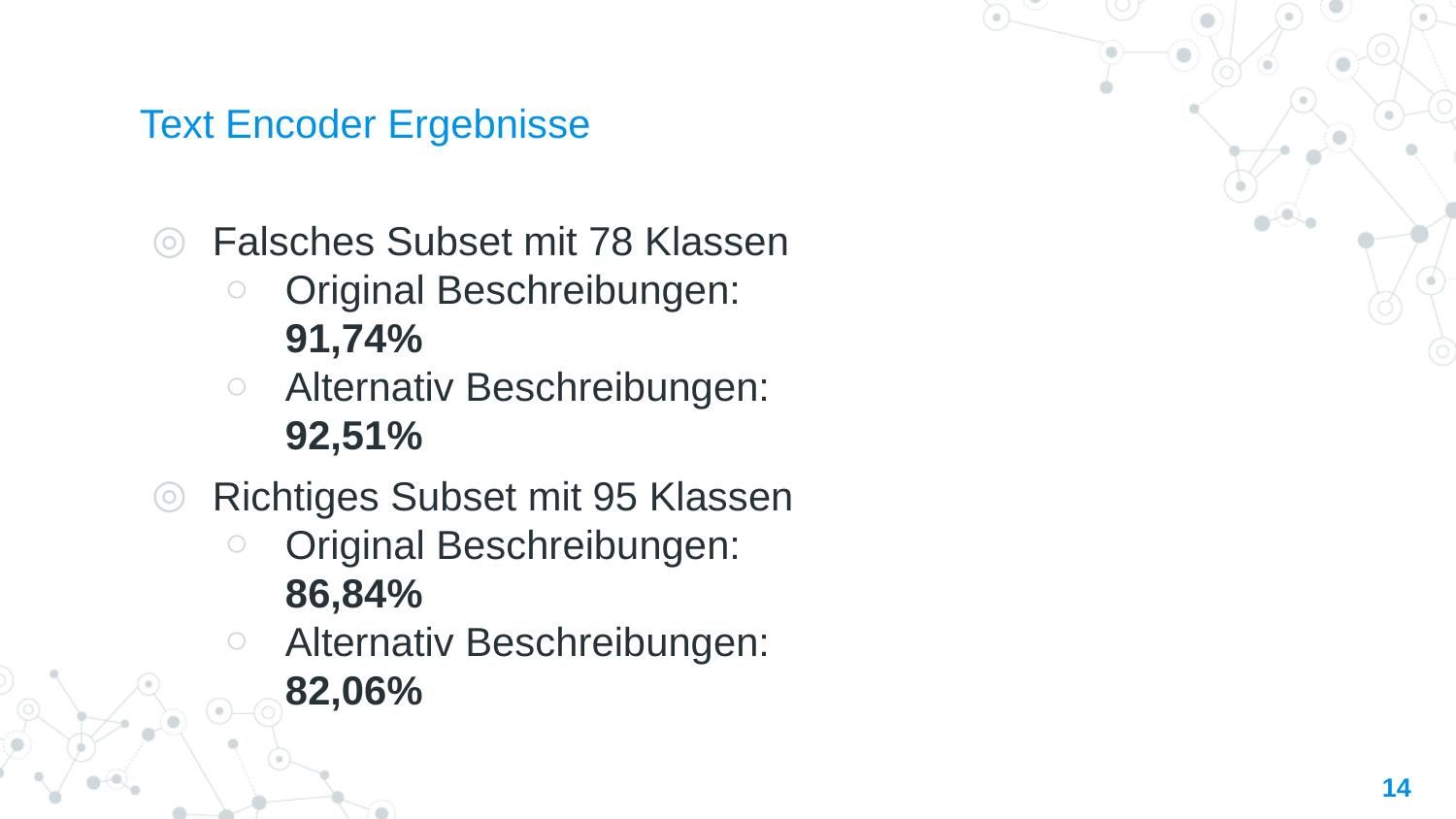

# Text Encoder Ergebnisse
Falsches Subset mit 78 Klassen
Original Beschreibungen: 91,74%
Alternativ Beschreibungen: 92,51%
Richtiges Subset mit 95 Klassen
Original Beschreibungen: 86,84%
Alternativ Beschreibungen: 82,06%

14